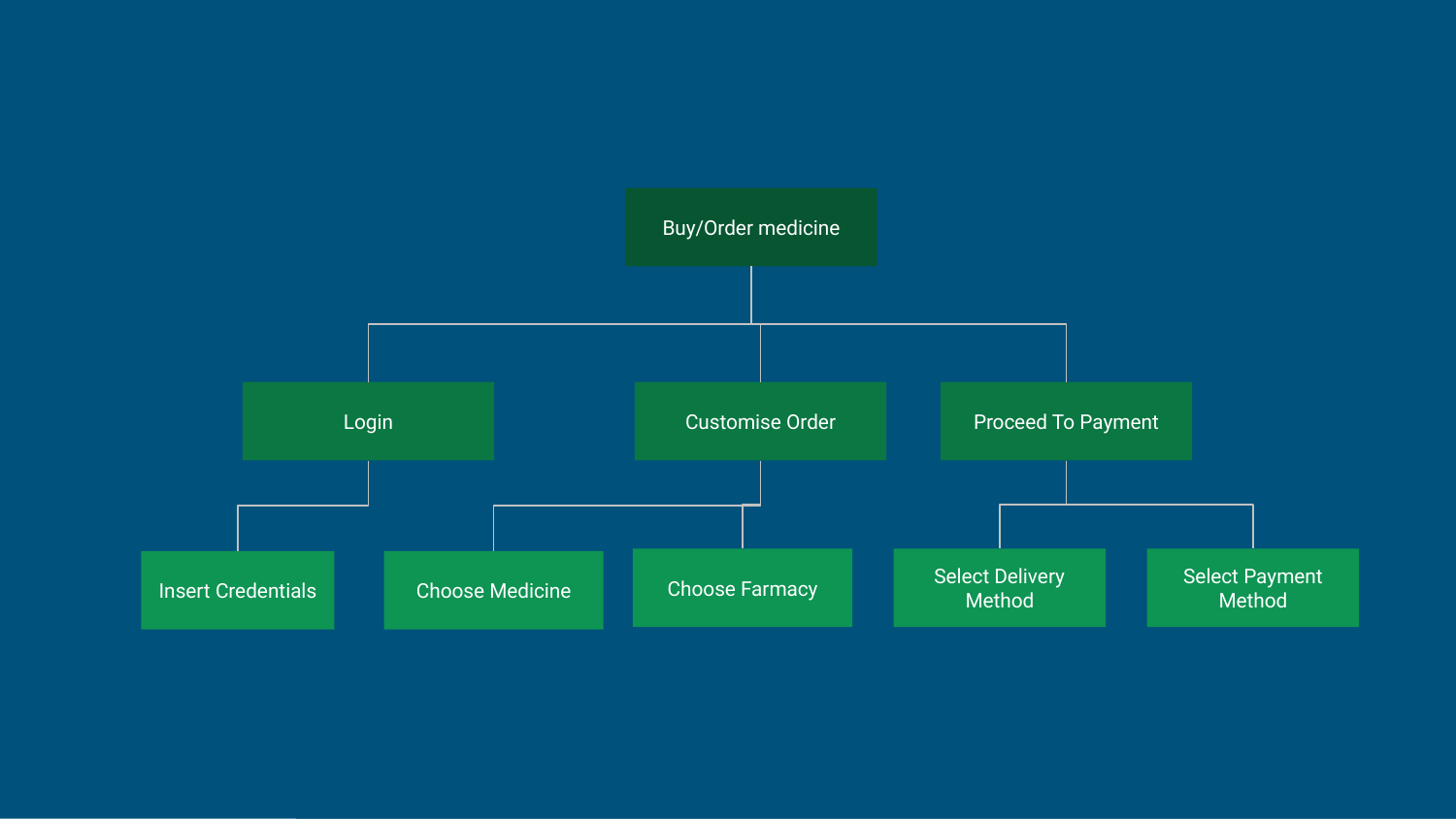

Buy/Order medicine
Login
Customise Order
Proceed To Payment
Choose Farmacy
Select Delivery Method
Select Payment Method
Insert Credentials
Choose Medicine